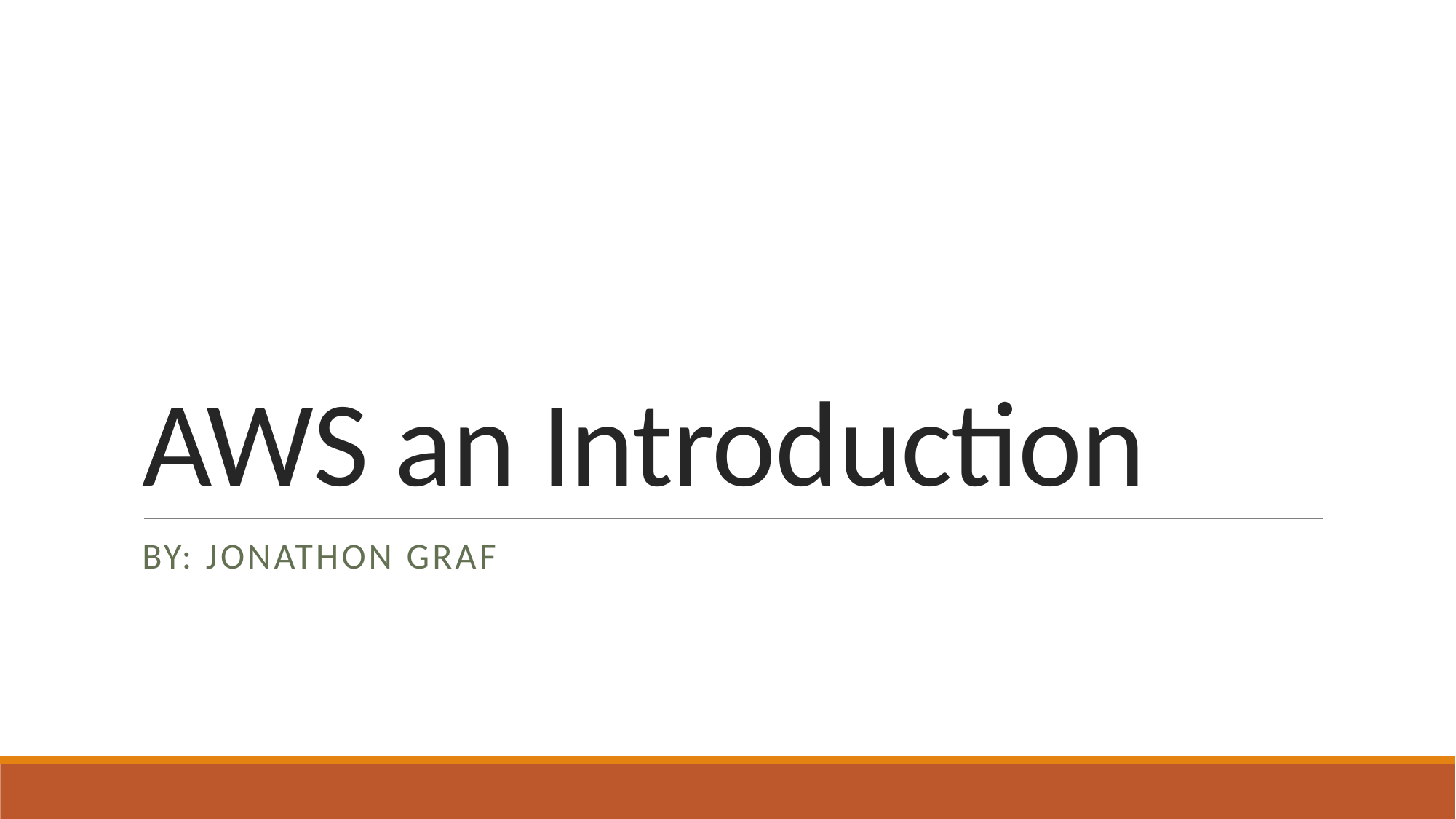

# AWS an Introduction
By: Jonathon Graf